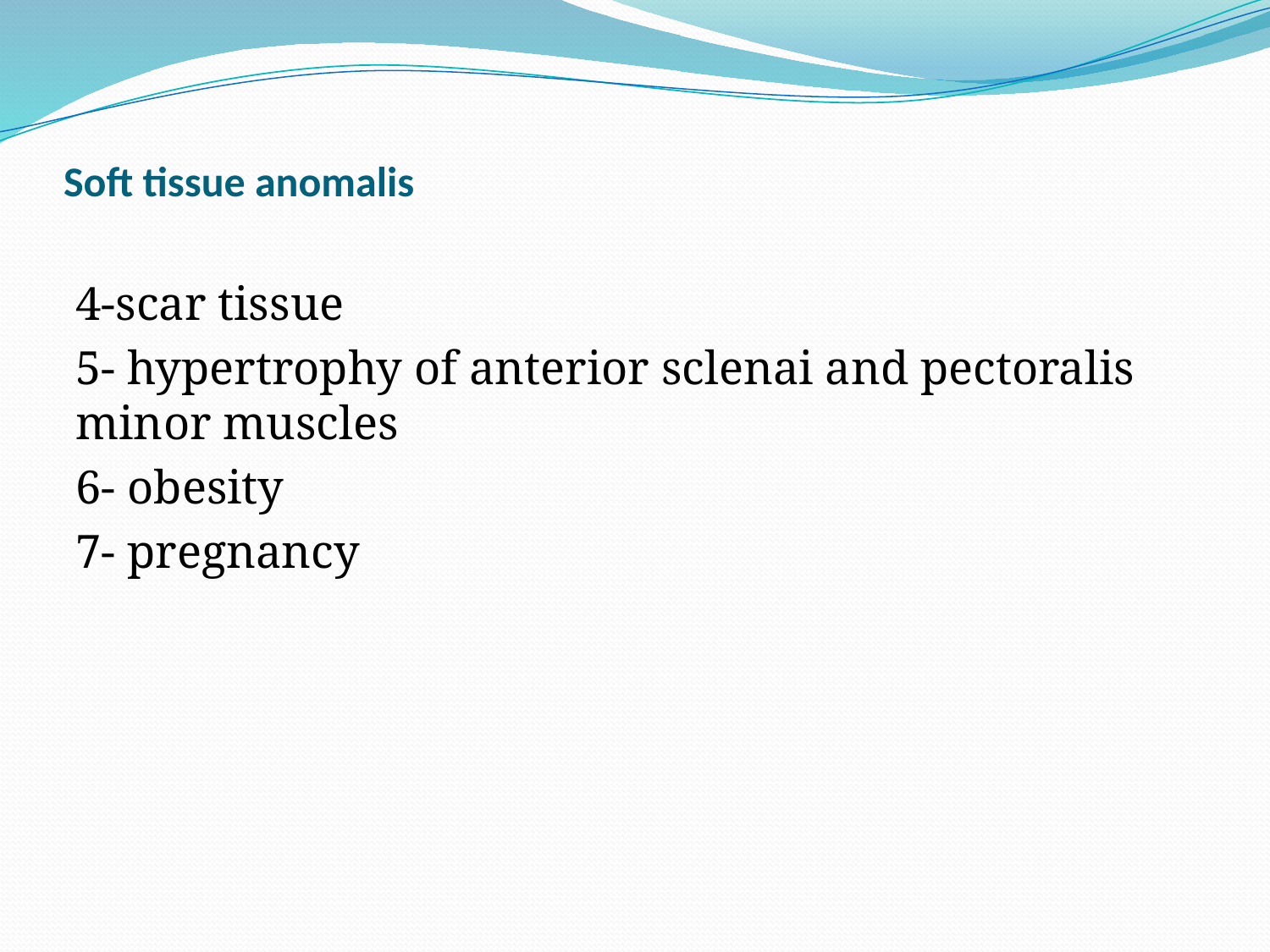

# Soft tissue anomalis
4-scar tissue
5- hypertrophy of anterior sclenai and pectoralis minor muscles
6- obesity
7- pregnancy